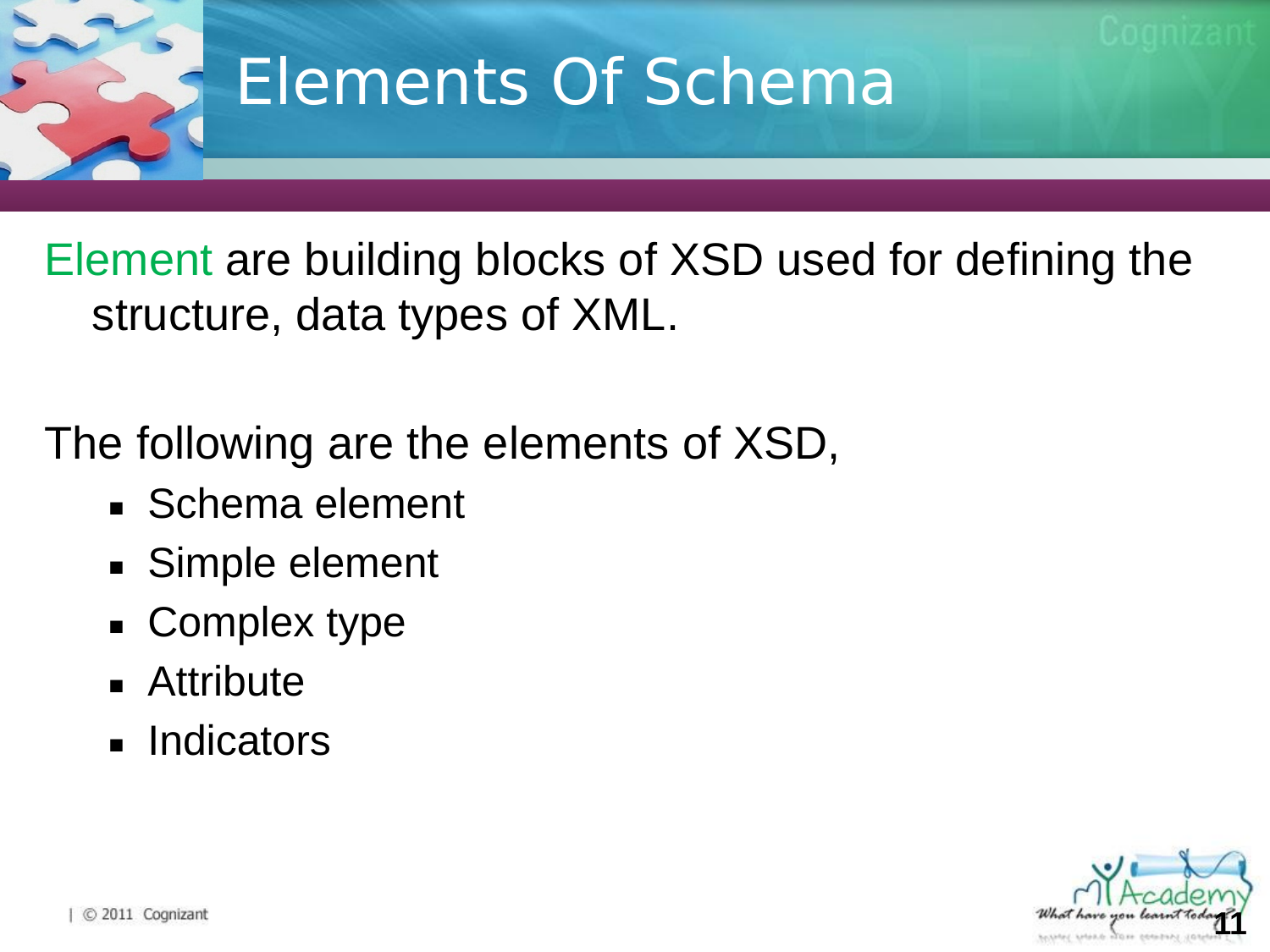

# Elements Of Schema
Element are building blocks of XSD used for defining the structure, data types of XML.

The following are the elements of XSD,
Schema element
Simple element
Complex type
Attribute
Indicators

11